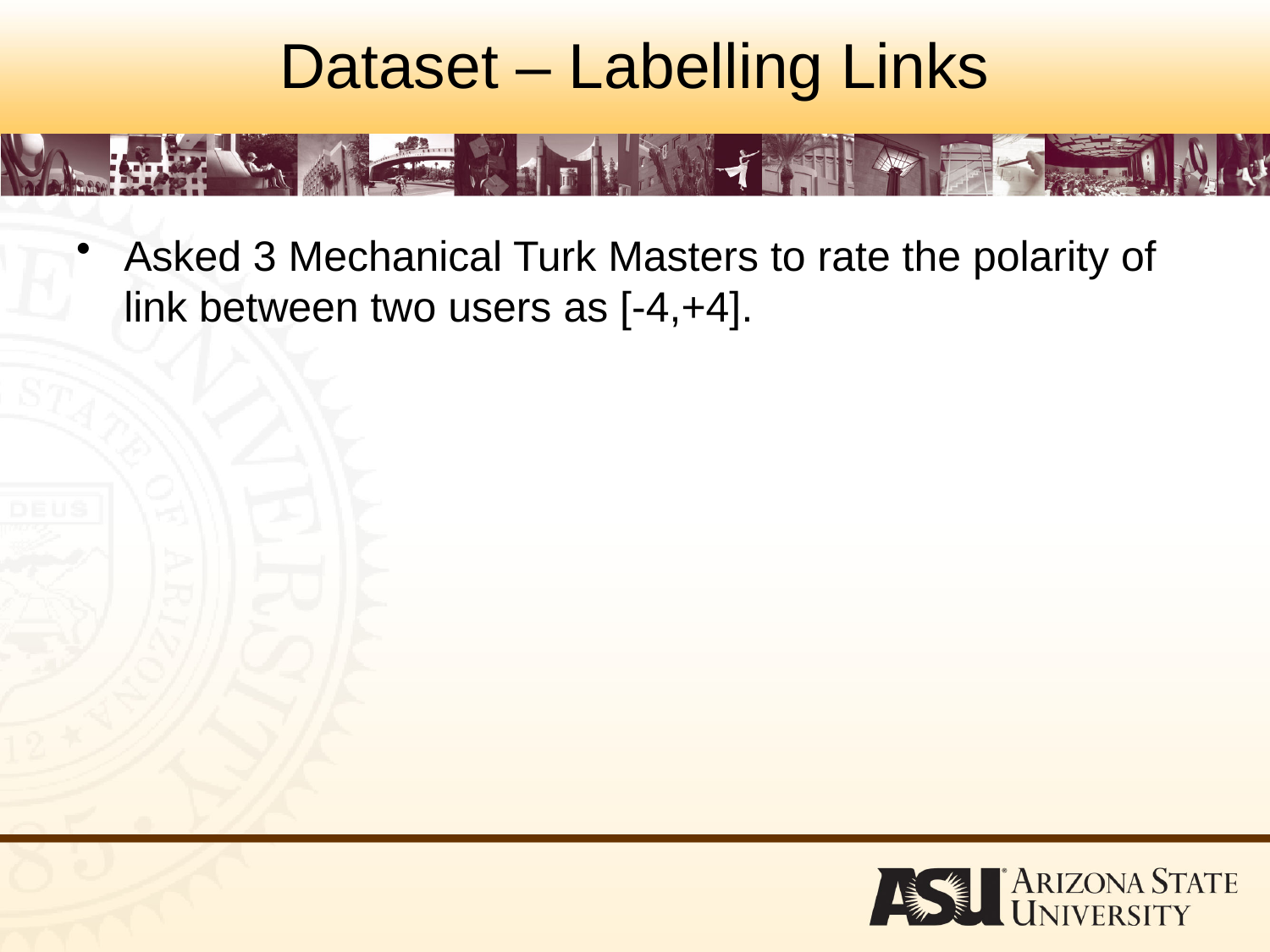

# Dataset – Labelling Links

Asked 3 Mechanical Turk Masters to rate the polarity of link between two users as [-4,+4].